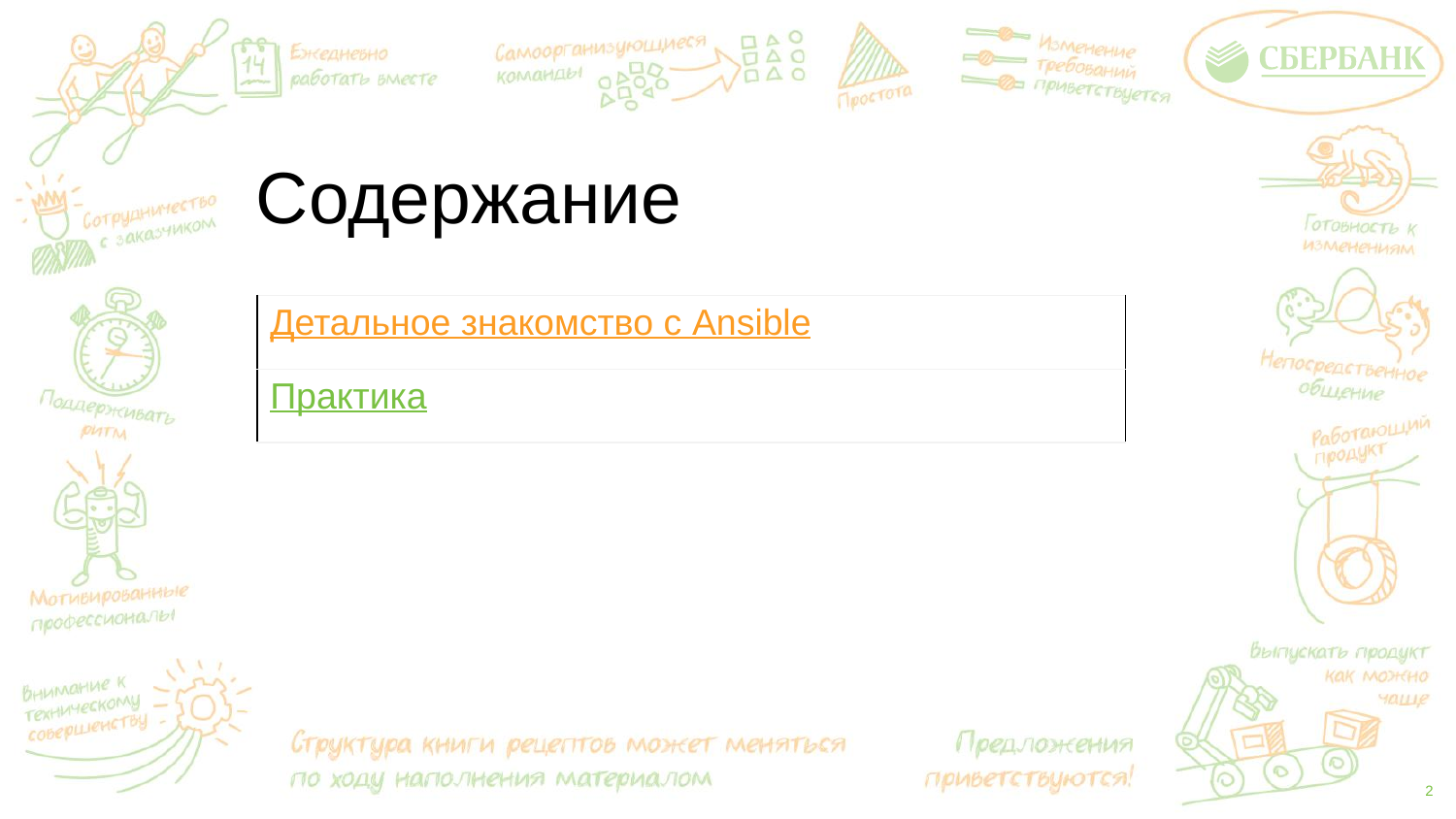

М 11
DEVOPS
# Содержание
| Детальное знакомство с Ansible |
| --- |
| Практика |